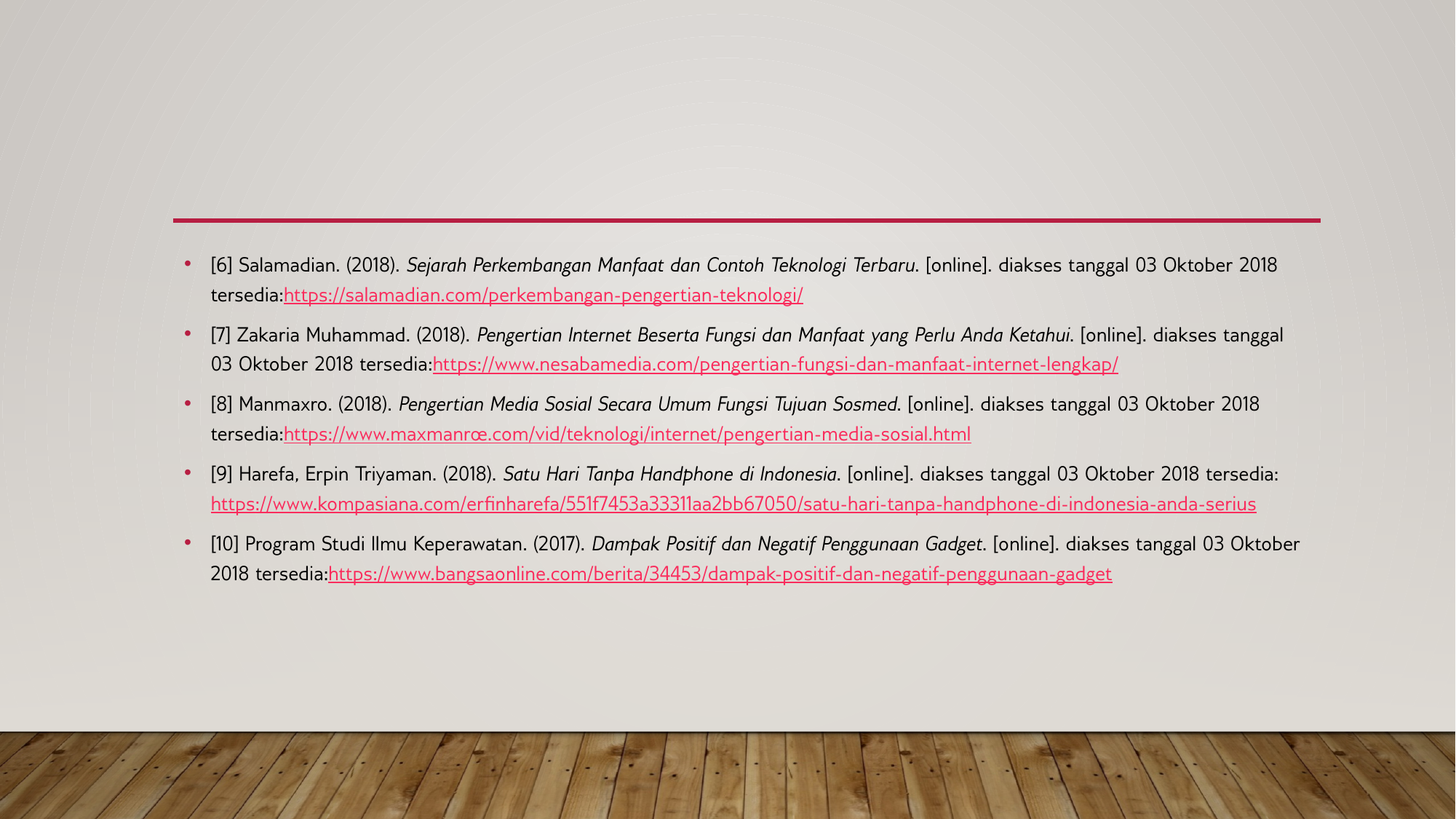

[6] Salamadian. (2018). Sejarah Perkembangan Manfaat dan Contoh Teknologi Terbaru. [online]. diakses tanggal 03 Oktober 2018 tersedia:https://salamadian.com/perkembangan-pengertian-teknologi/
[7] Zakaria Muhammad. (2018). Pengertian Internet Beserta Fungsi dan Manfaat yang Perlu Anda Ketahui. [online]. diakses tanggal 03 Oktober 2018 tersedia:https://www.nesabamedia.com/pengertian-fungsi-dan-manfaat-internet-lengkap/
[8] Manmaxro. (2018). Pengertian Media Sosial Secara Umum Fungsi Tujuan Sosmed. [online]. diakses tanggal 03 Oktober 2018 tersedia:https://www.maxmanroe.com/vid/teknologi/internet/pengertian-media-sosial.html
[9] Harefa, Erpin Triyaman. (2018). Satu Hari Tanpa Handphone di Indonesia. [online]. diakses tanggal 03 Oktober 2018 tersedia:https://www.kompasiana.com/erfinharefa/551f7453a33311aa2bb67050/satu-hari-tanpa-handphone-di-indonesia-anda-serius
[10] Program Studi Ilmu Keperawatan. (2017). Dampak Positif dan Negatif Penggunaan Gadget. [online]. diakses tanggal 03 Oktober 2018 tersedia:https://www.bangsaonline.com/berita/34453/dampak-positif-dan-negatif-penggunaan-gadget